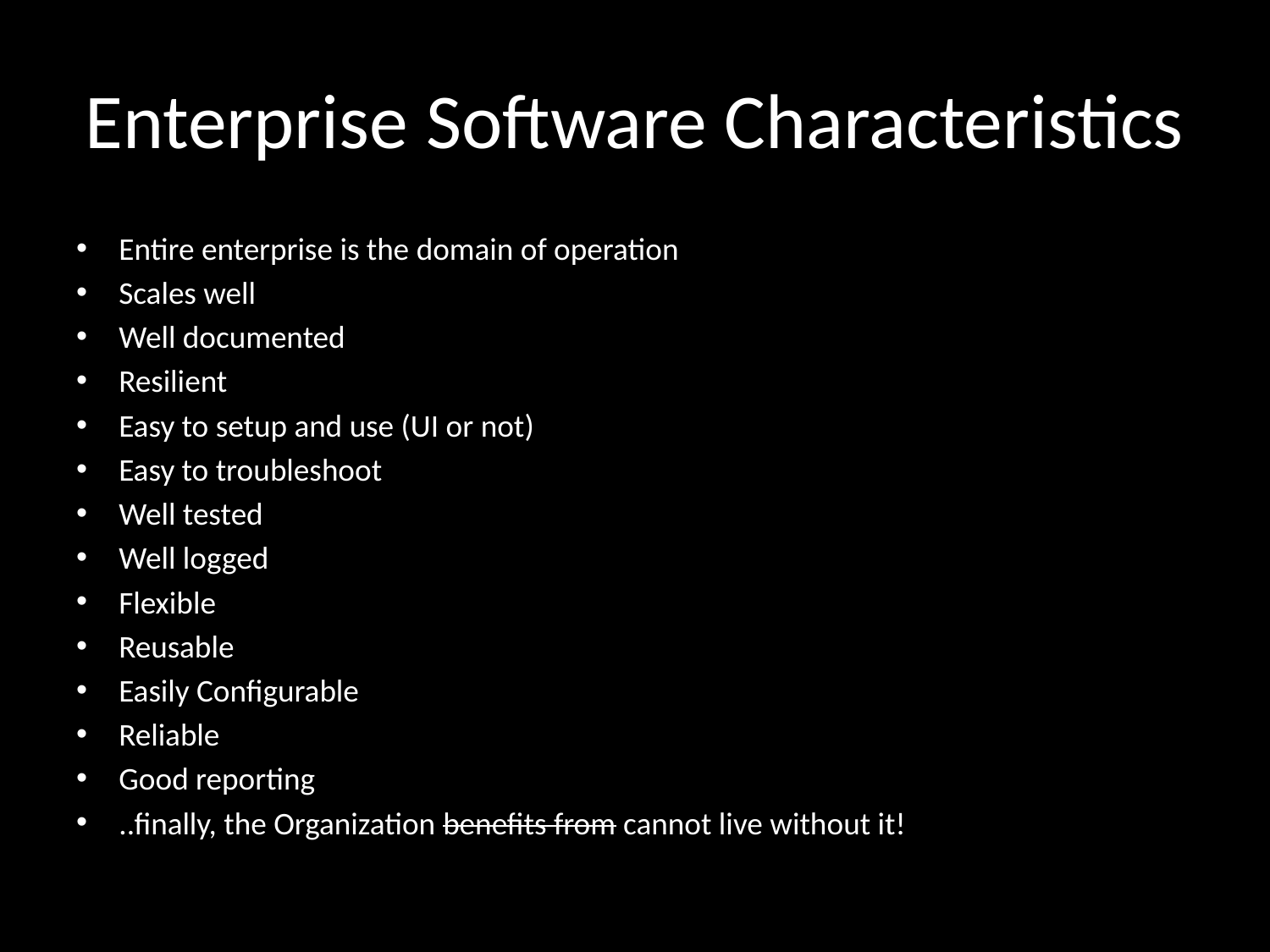

# Enterprise Software Characteristics
Entire enterprise is the domain of operation
Scales well
Well documented
Resilient
Easy to setup and use (UI or not)
Easy to troubleshoot
Well tested
Well logged
Flexible
Reusable
Easily Configurable
Reliable
Good reporting
..finally, the Organization benefits from cannot live without it!